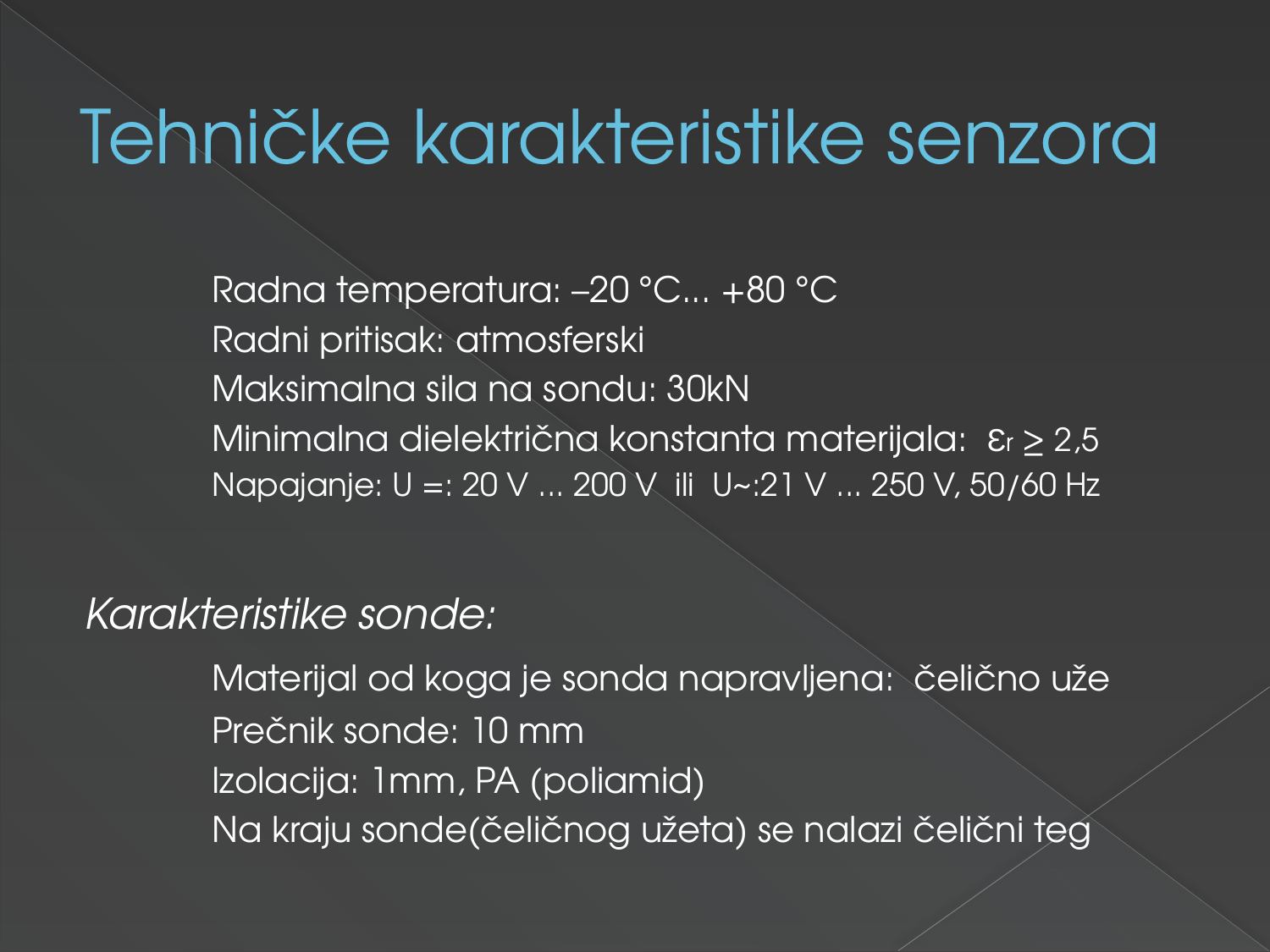

# Tehničke karakteristike senzora
	Radna temperatura: –20 °C... +80 °C
	Radni pritisak: atmosferski
	Maksimalna sila na sondu: 30kN
	Minimalna dielektrična konstanta materijala:  Ԑr ≥ 2,5
	Napajanje: U =: 20 V ... 200 V  ili  U~:21 V ... 250 V, 50/60 Hz

Karakteristike sonde:
	Materijal od koga je sonda napravljena:  čelično uže
	Prečnik sonde: 10 mm
	Izolacija: 1mm, PA (poliamid)
	Na kraju sonde(čeličnog užeta) se nalazi čelični teg